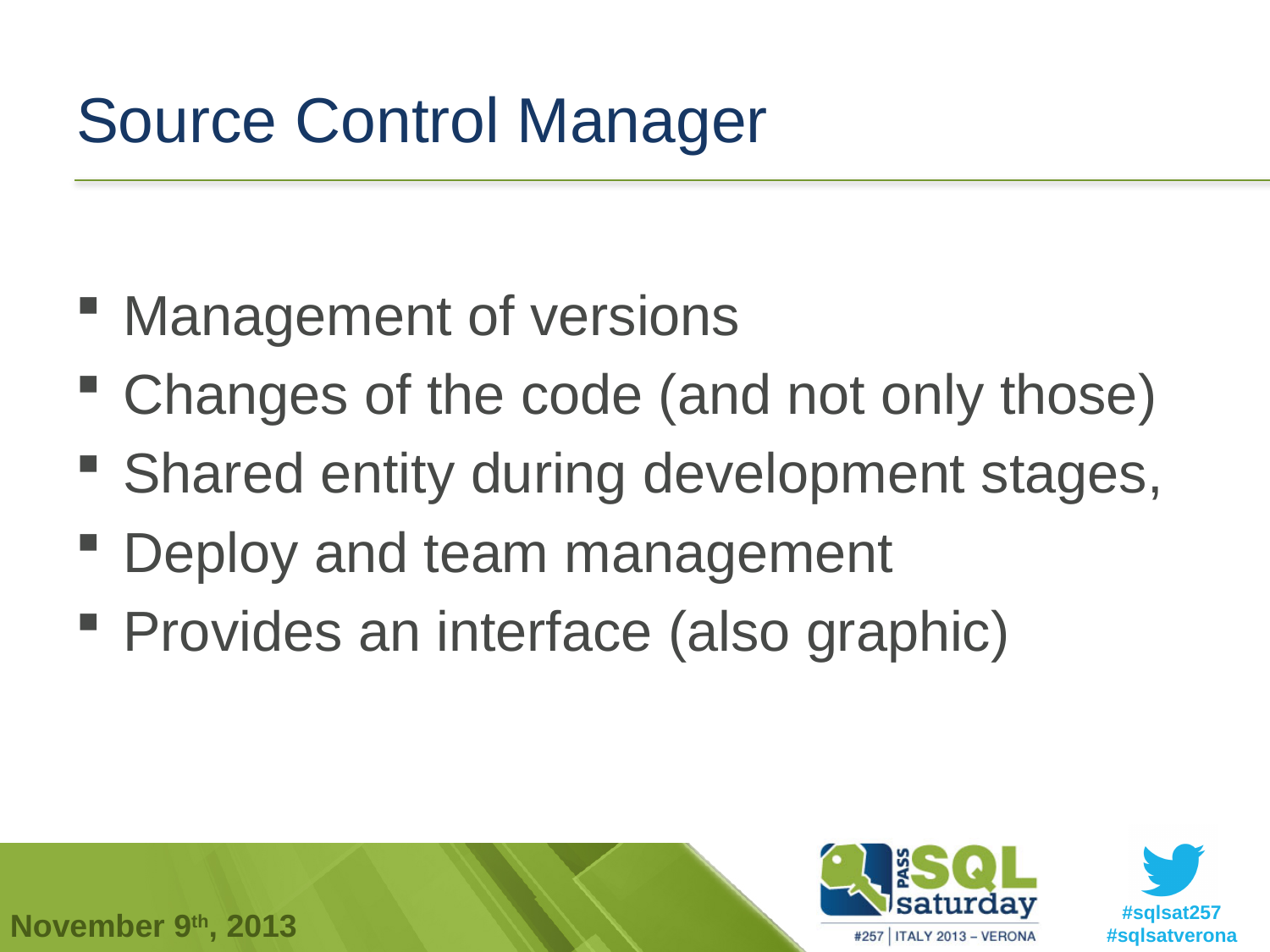

# Source Control Manager

Management of versions
Changes of the code (and not only those)
Shared entity during development stages,
Deploy and team management
Provides an interface (also graphic)